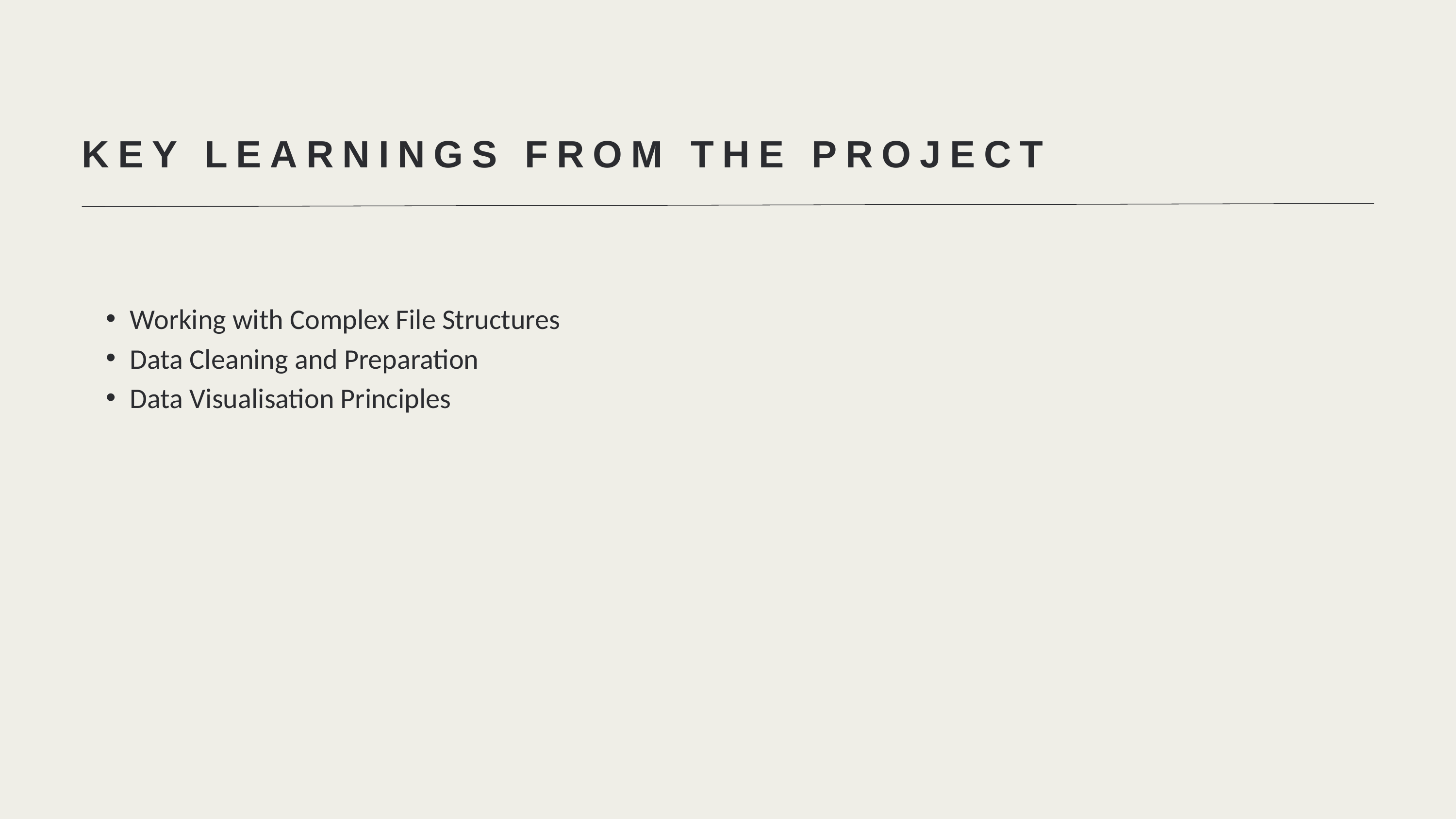

KEY LEARNINGS FROM THE PROJECT

Working with Complex File Structures
Data Cleaning and Preparation
Data Visualisation Principles